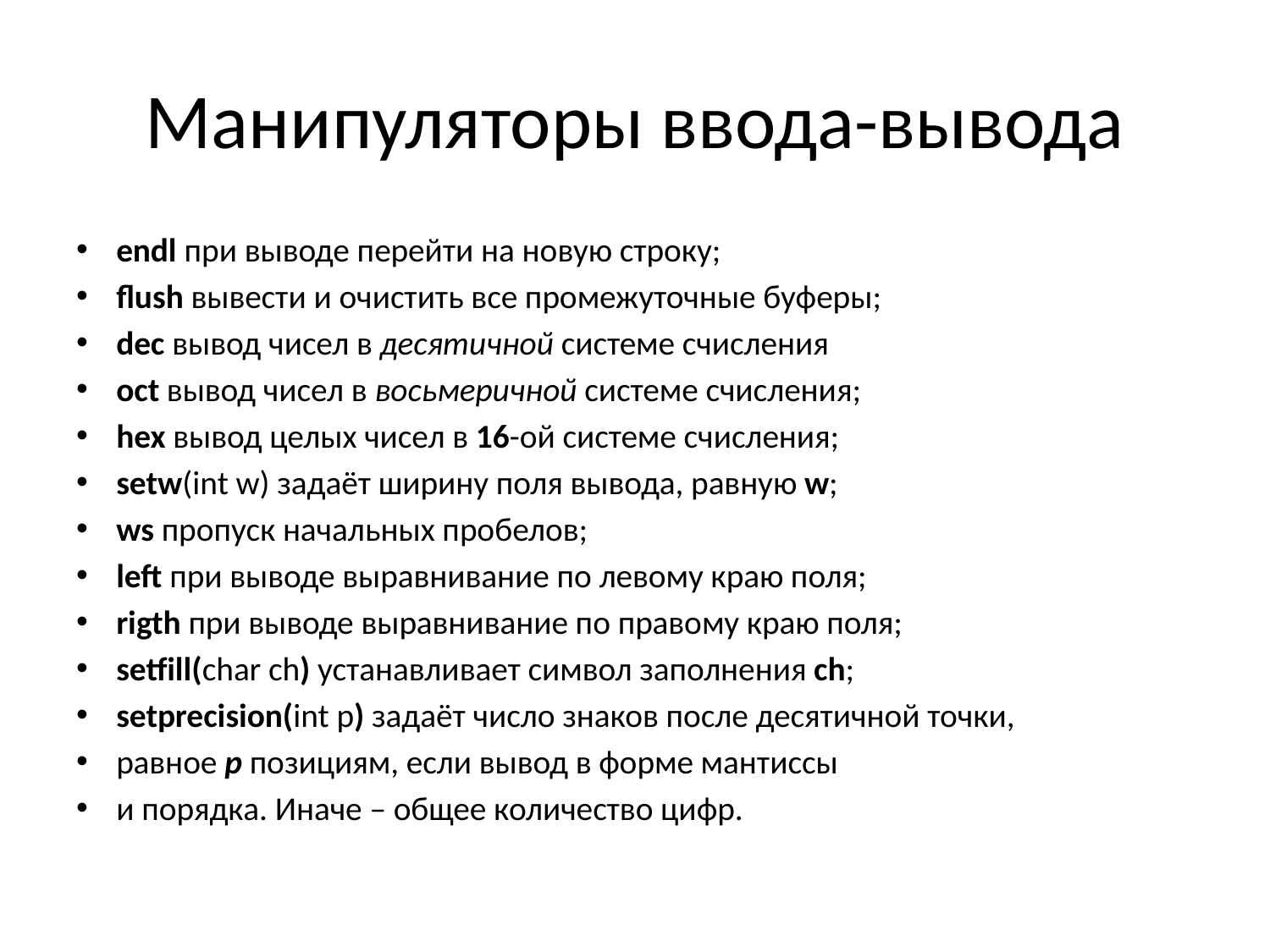

# Манипуляторы ввода-вывода
endl при выводе перейти на новую строку;
flush вывести и очистить все промежуточные буферы;
dec вывод чисел в десятичной системе счисления
oct вывод чисел в восьмеричной системе счисления;
hex вывод целых чисел в 16-ой системе счисления;
setw(int w) задаёт ширину поля вывода, равную w;
ws пропуск начальных пробелов;
left при выводе выравнивание по левому краю поля;
rigth при выводе выравнивание по правому краю поля;
setfill(char ch) устанавливает символ заполнения ch;
setprecision(int p) задаёт число знаков после десятичной точки,
равное p позициям, если вывод в форме мантиссы
и порядка. Иначе – общее количество цифр.